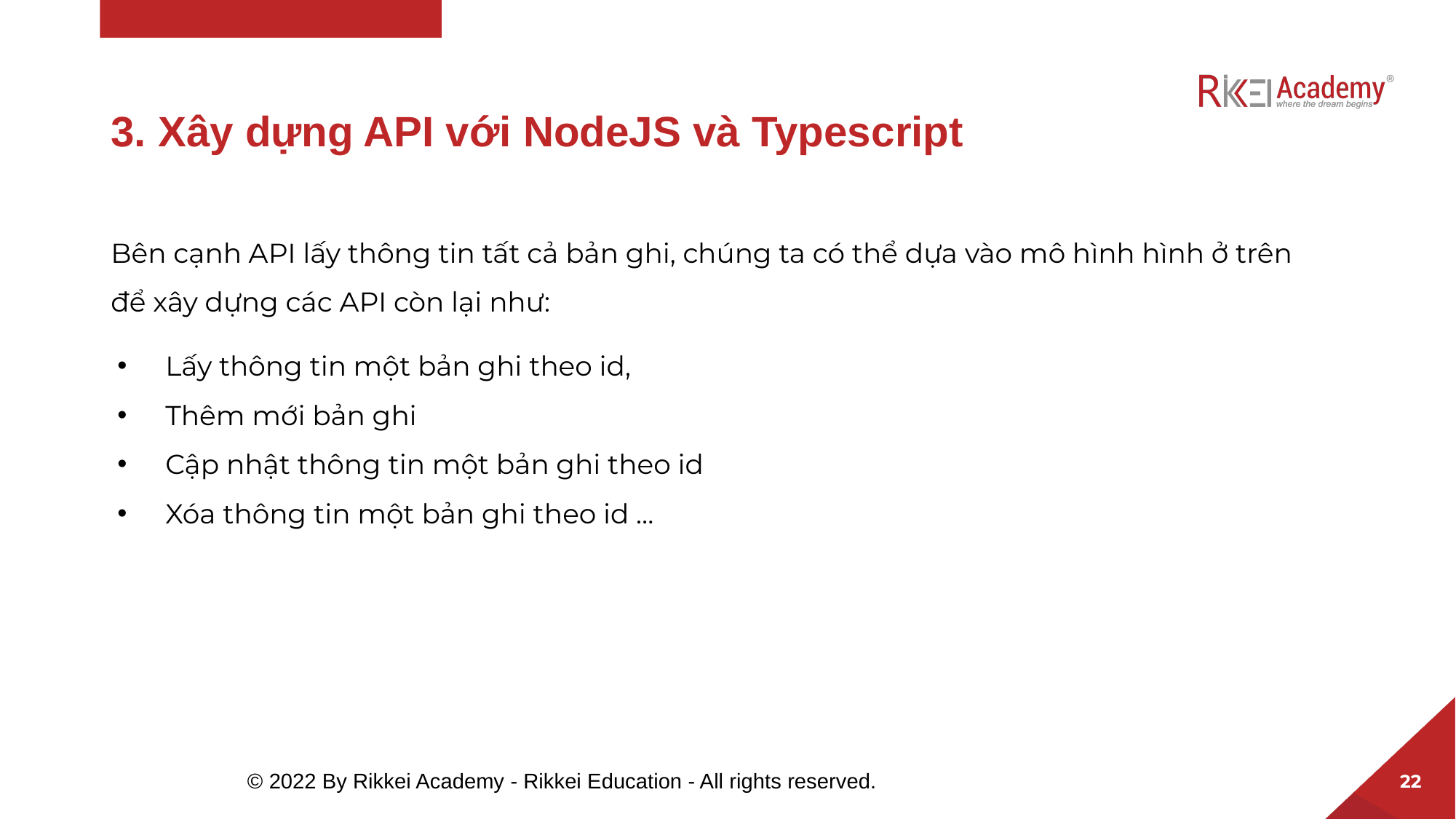

# 3. Xây dựng API với NodeJS và Typescript
Bên cạnh API lấy thông tin tất cả bản ghi, chúng ta có thể dựa vào mô hình hình ở trên để xây dựng các API còn lại như:
Lấy thông tin một bản ghi theo id,
Thêm mới bản ghi
Cập nhật thông tin một bản ghi theo id
Xóa thông tin một bản ghi theo id …